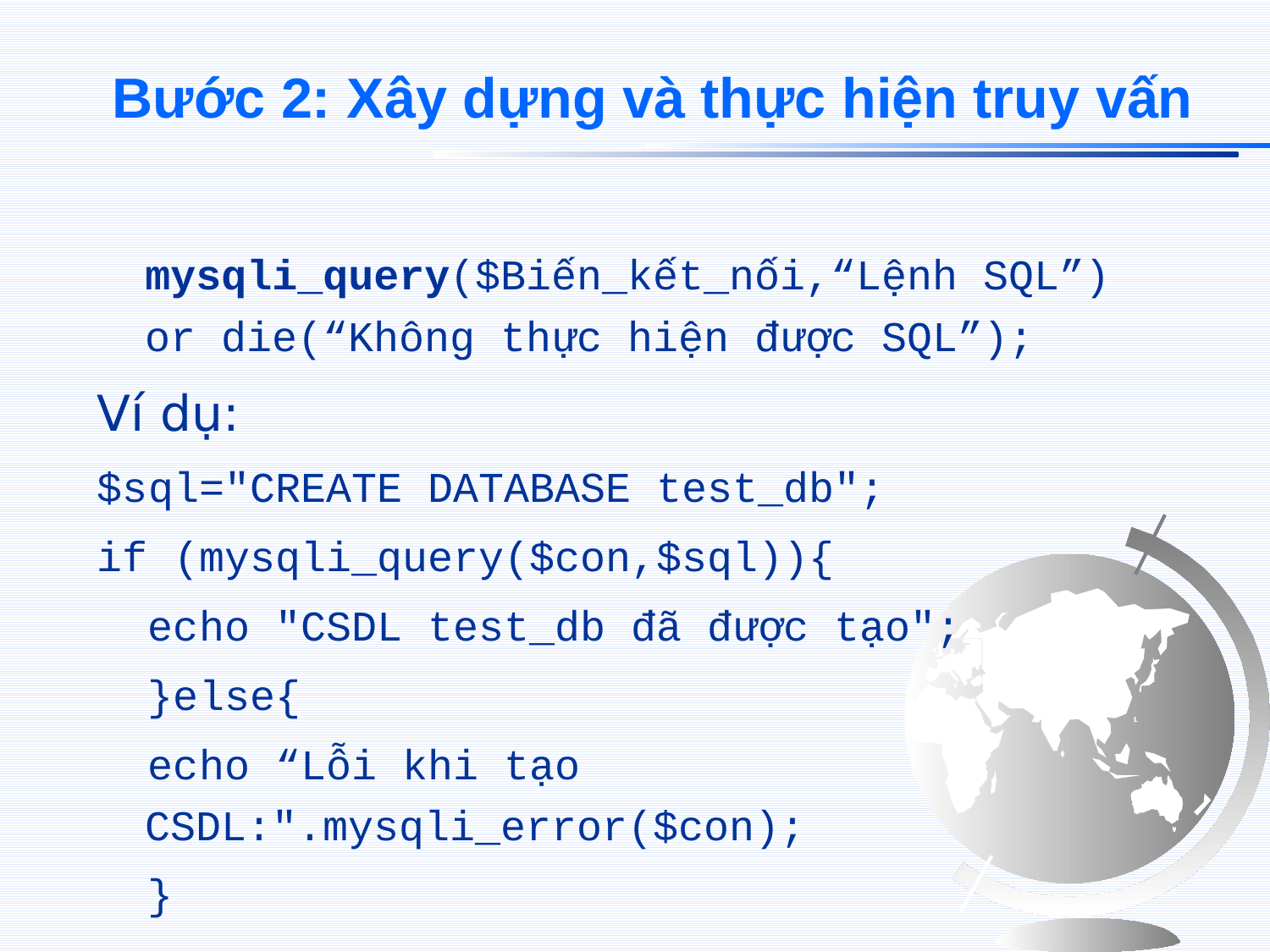

# Bước 2: Xây dựng và thực hiện truy vấn
	mysqli_query($Biến_kết_nối,“Lệnh SQL”)
or die(“Không thực hiện được SQL”);
Ví dụ:
$sql="CREATE DATABASE test_db";
if (mysqli_query($con,$sql)){
  echo "CSDL test_db đã được tạo";
  }else{
  echo “Lỗi khi tạo CSDL:".mysqli_error($con);
  }